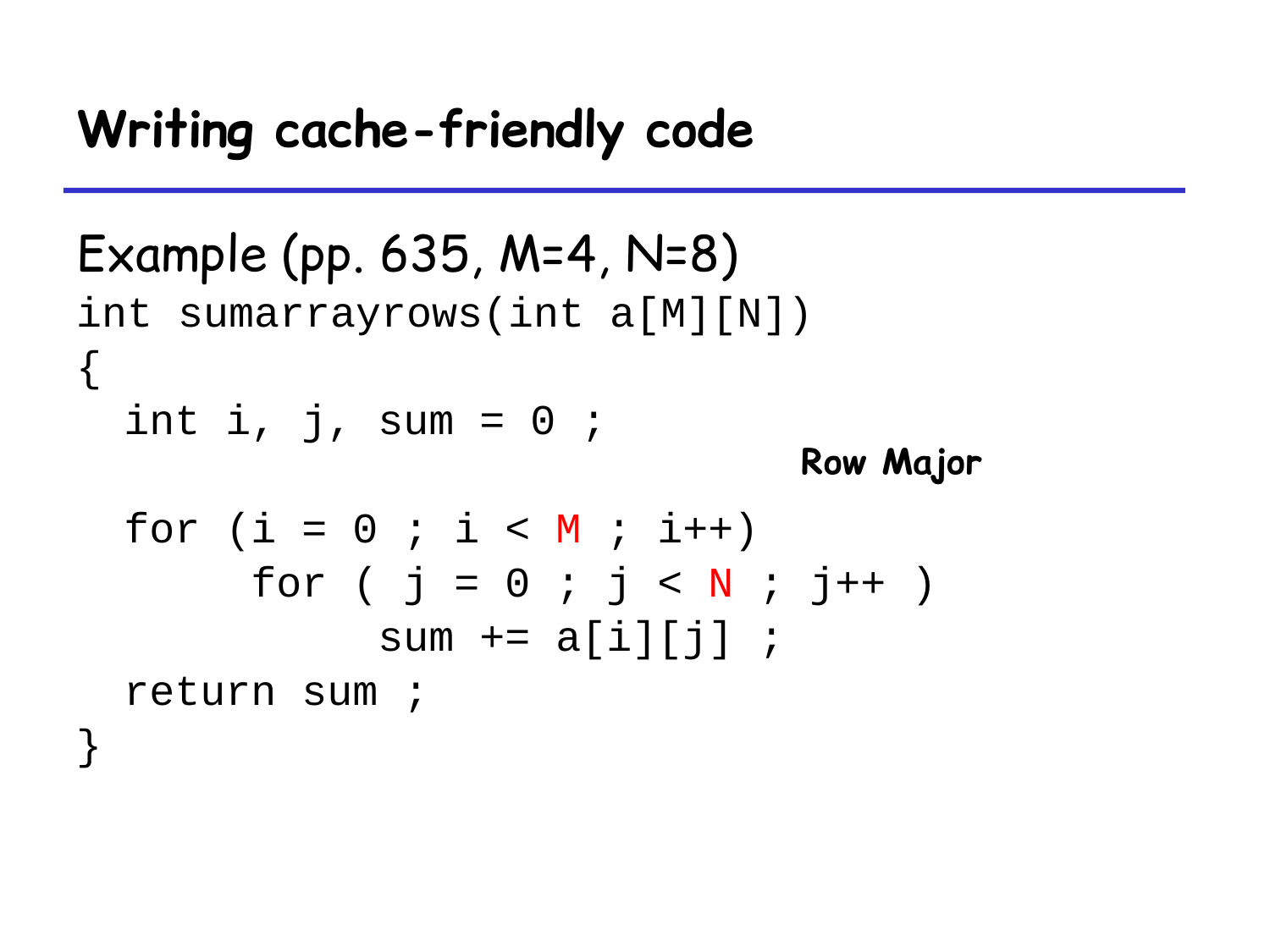

# Writing cache-friendly code
Example (pp. 635, M=4, N=8)
int sumarrayrows(int a[M][N])
{
	int i, j, sum = 0 ;

	for (i = 0 ; i < M ; i++)
		for ( j = 0 ; j < N ; j++ )
			sum += a[i][j] ;
	return sum ;
}
Row Major
41